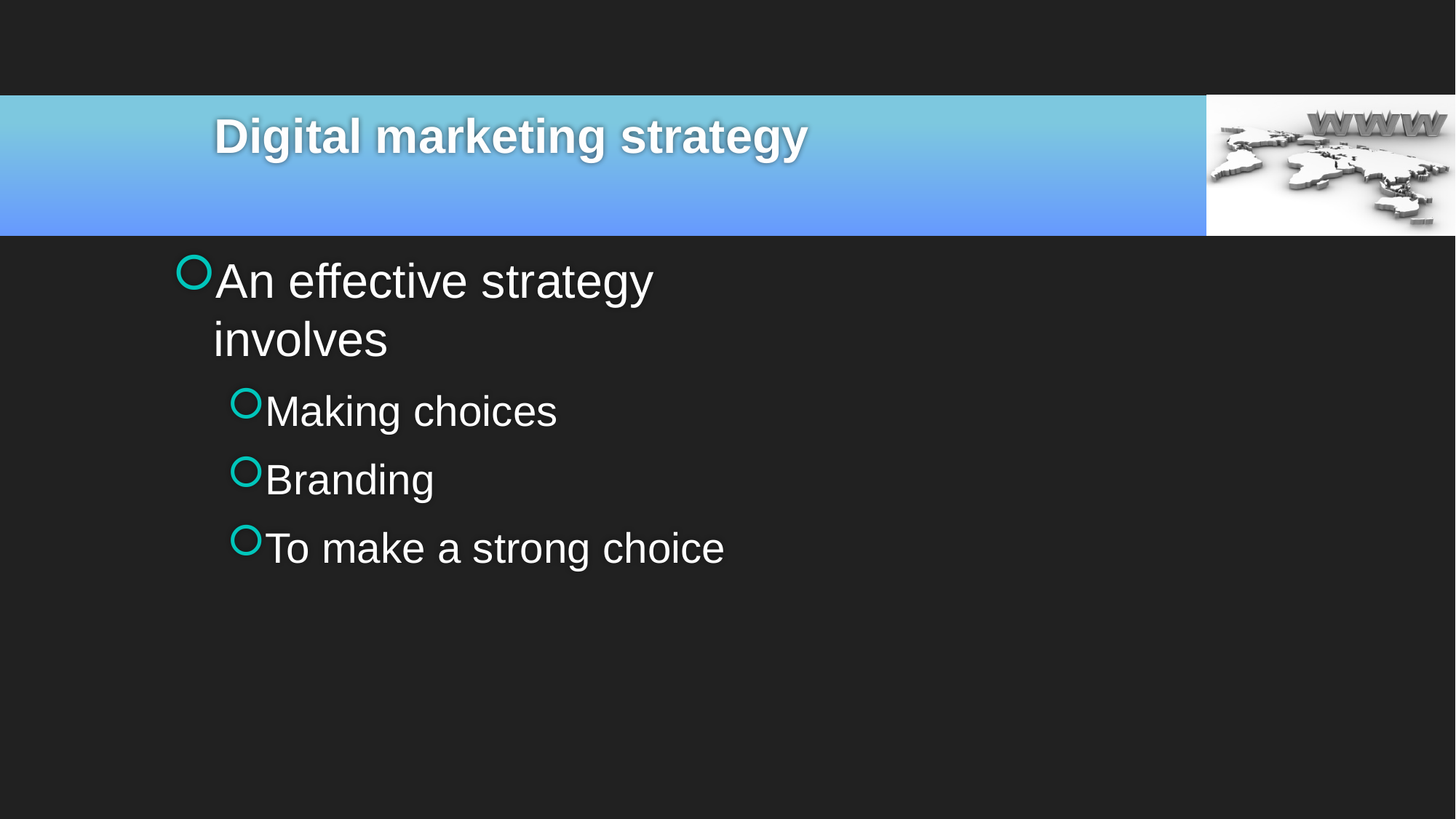

# Digital marketing strategy

An effective strategy involves
Making choices
Branding
To make a strong choice